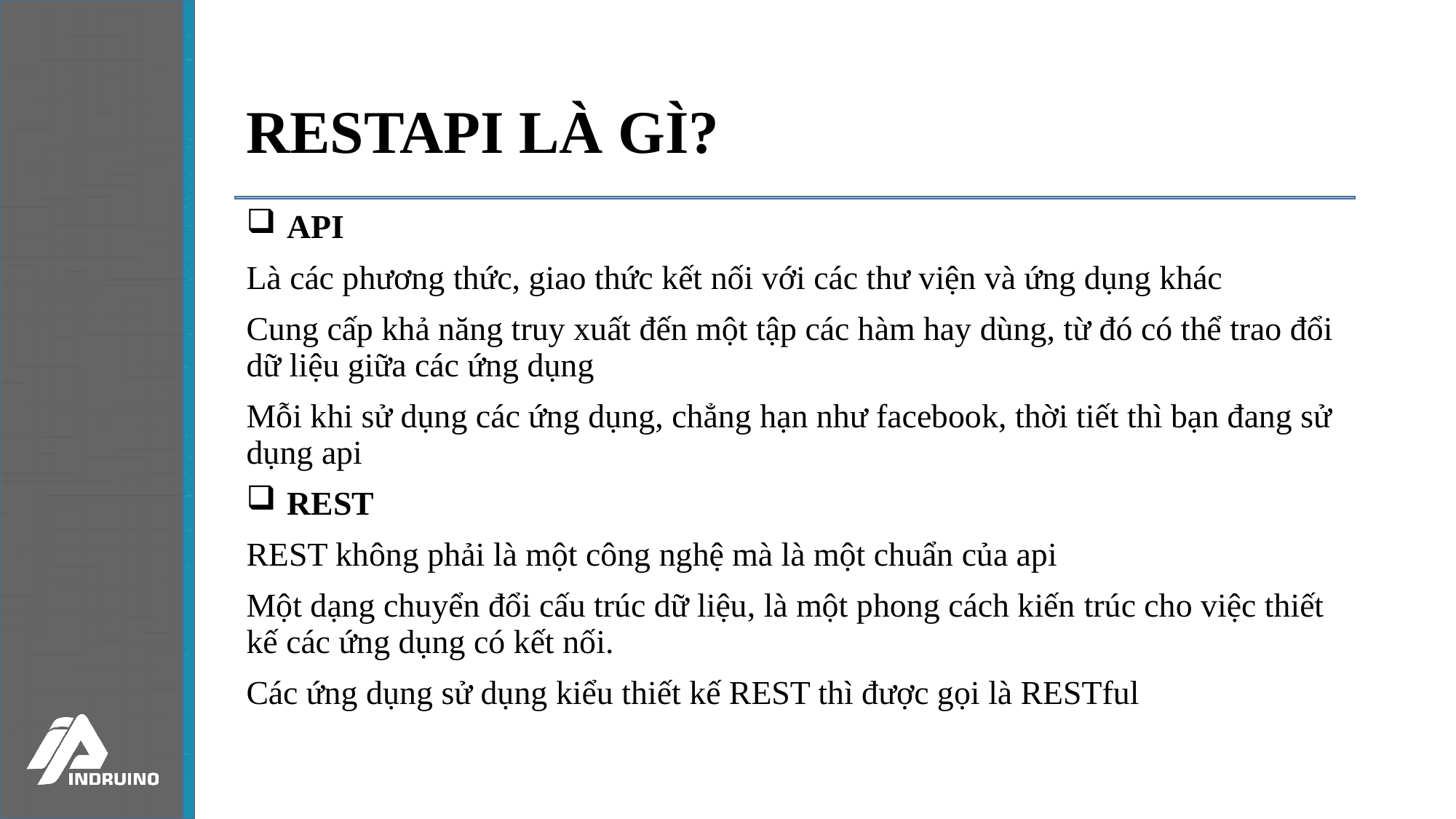

# RESTAPI LÀ GÌ?
API
Là các phương thức, giao thức kết nối với các thư viện và ứng dụng khác
Cung cấp khả năng truy xuất đến một tập các hàm hay dùng, từ đó có thể trao đổi dữ liệu giữa các ứng dụng
Mỗi khi sử dụng các ứng dụng, chẳng hạn như facebook, thời tiết thì bạn đang sử dụng api
REST
REST không phải là một công nghệ mà là một chuẩn của api
Một dạng chuyển đổi cấu trúc dữ liệu, là một phong cách kiến ​​trúc cho việc thiết kế các ứng dụng có kết nối.
Các ứng dụng sử dụng kiểu thiết kế REST thì được gọi là RESTful